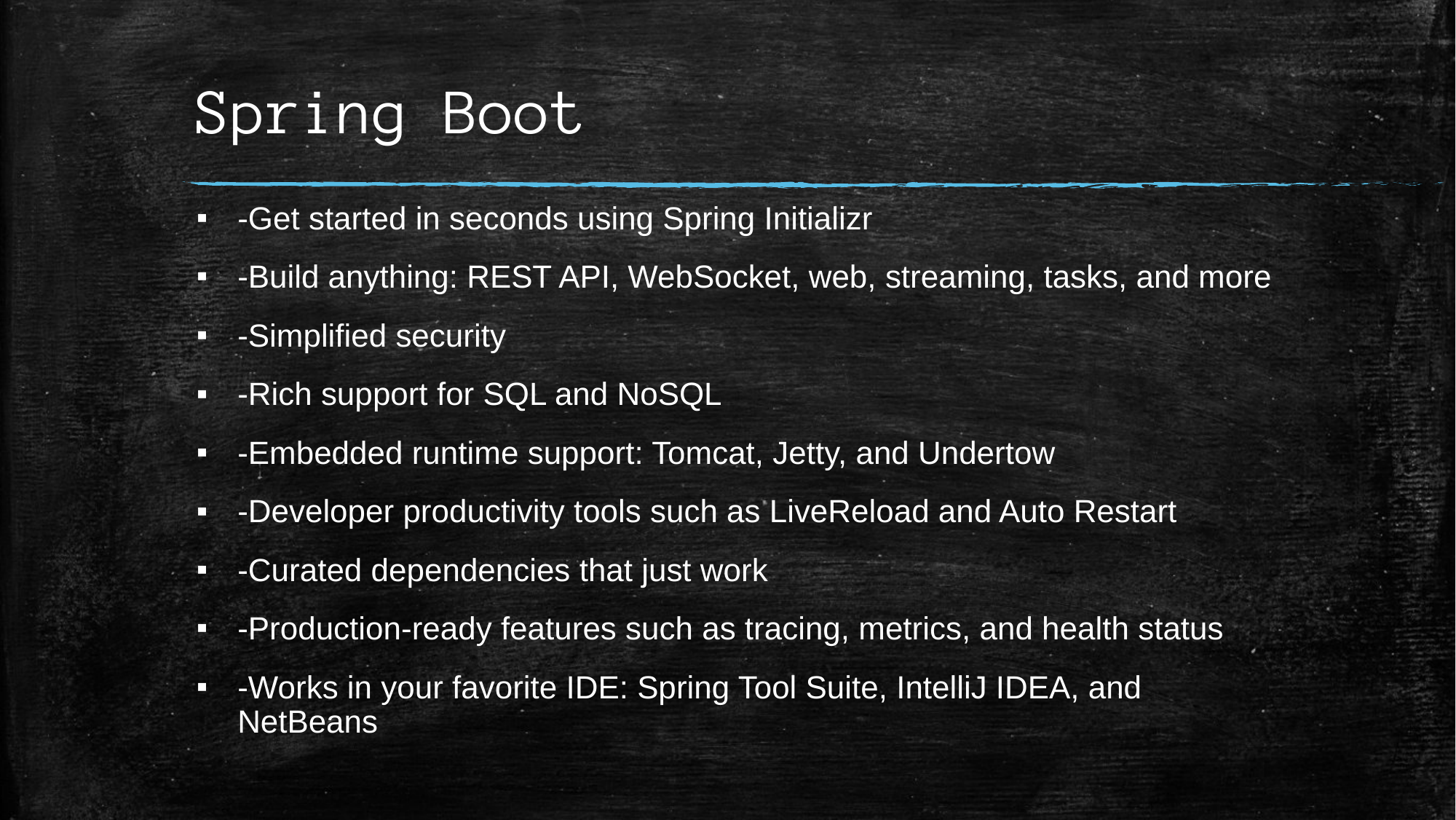

# Spring Boot
-Get started in seconds using Spring Initializr
-Build anything: REST API, WebSocket, web, streaming, tasks, and more
-Simplified security
-Rich support for SQL and NoSQL
-Embedded runtime support: Tomcat, Jetty, and Undertow
-Developer productivity tools such as LiveReload and Auto Restart
-Curated dependencies that just work
-Production-ready features such as tracing, metrics, and health status
-Works in your favorite IDE: Spring Tool Suite, IntelliJ IDEA, and NetBeans